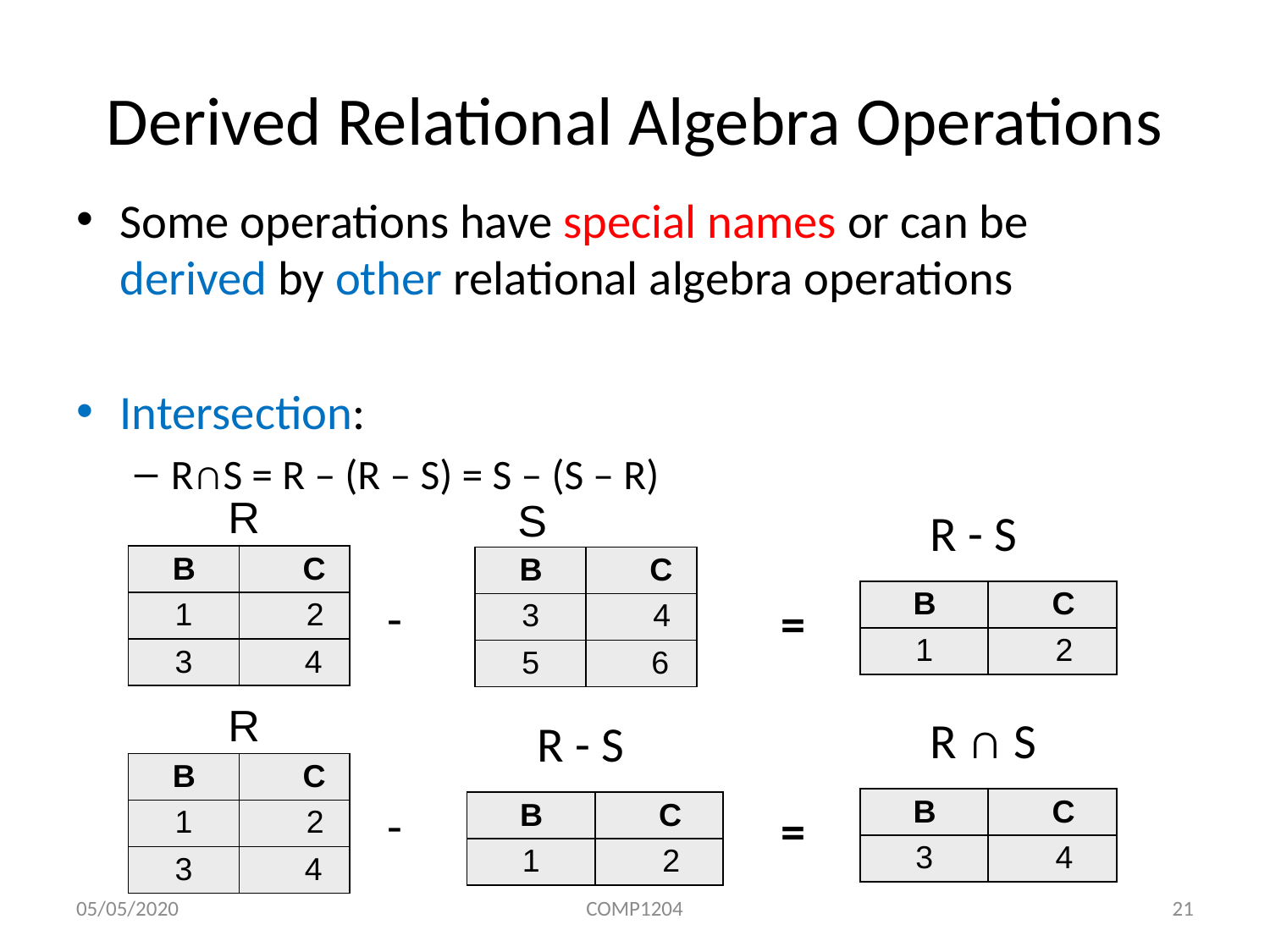

# Derived Relational Algebra Operations
Some operations have special names or can be derived by other relational algebra operations

Intersection:
R∩S = R – (R – S) = S – (S – R)

R
S
R - S
| B | C |
| --- | --- |
| 1 | 2 |
| 3 | 4 |
| B | C |
| --- | --- |
| 3 | 4 |
| 5 | 6 |
-
| B | C |
| --- | --- |
| 1 | 2 |
=
R
R ∩ S
R - S
| B | C |
| --- | --- |
| 1 | 2 |
| 3 | 4 |
-
| B | C |
| --- | --- |
| 3 | 4 |
| B | C |
| --- | --- |
| 1 | 2 |
=
05/05/2020
COMP1204
21